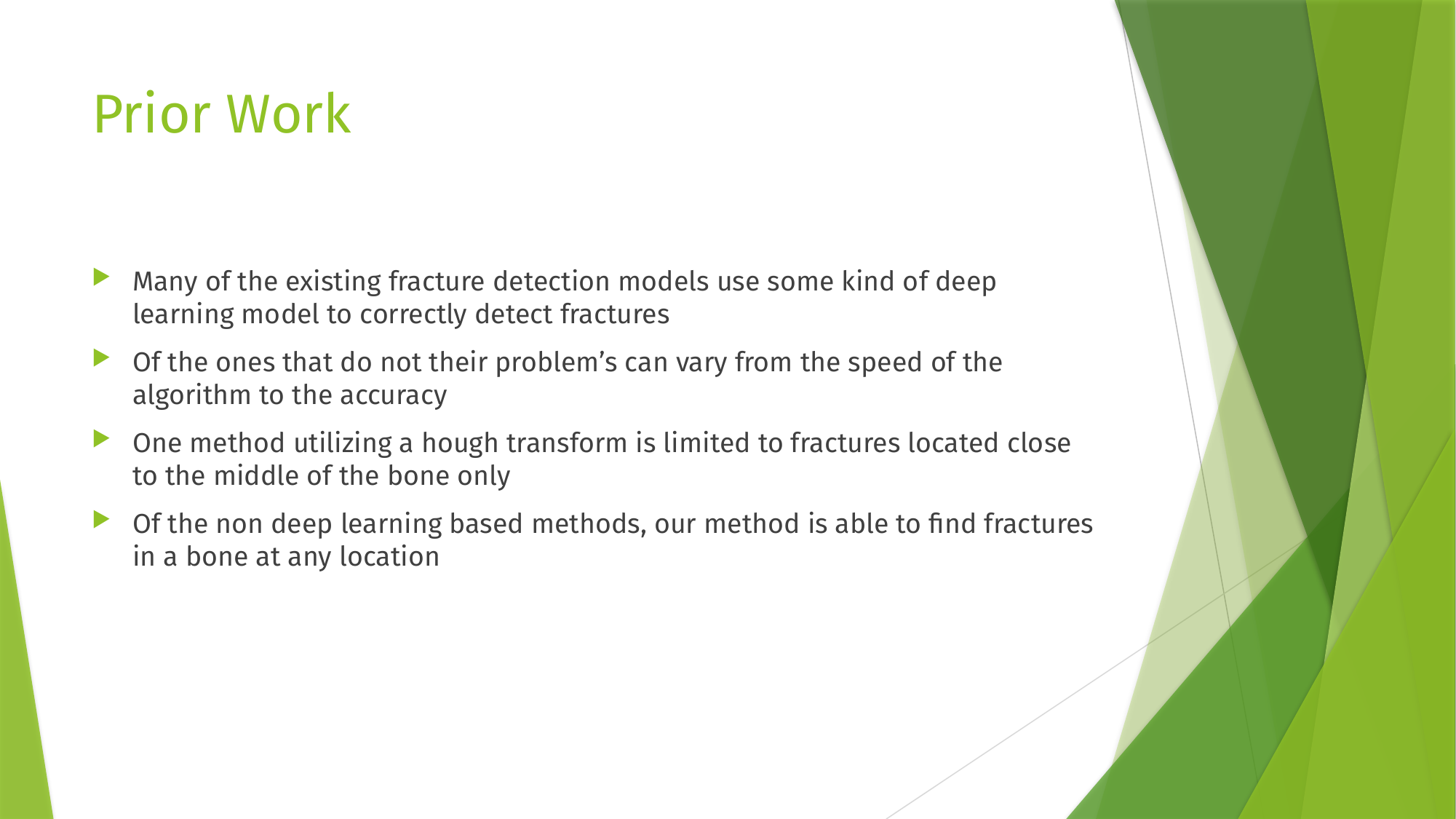

# Prior Work
Many of the existing fracture detection models use some kind of deep learning model to correctly detect fractures
Of the ones that do not their problem’s can vary from the speed of the algorithm to the accuracy
One method utilizing a hough transform is limited to fractures located close to the middle of the bone only
Of the non deep learning based methods, our method is able to find fractures in a bone at any location